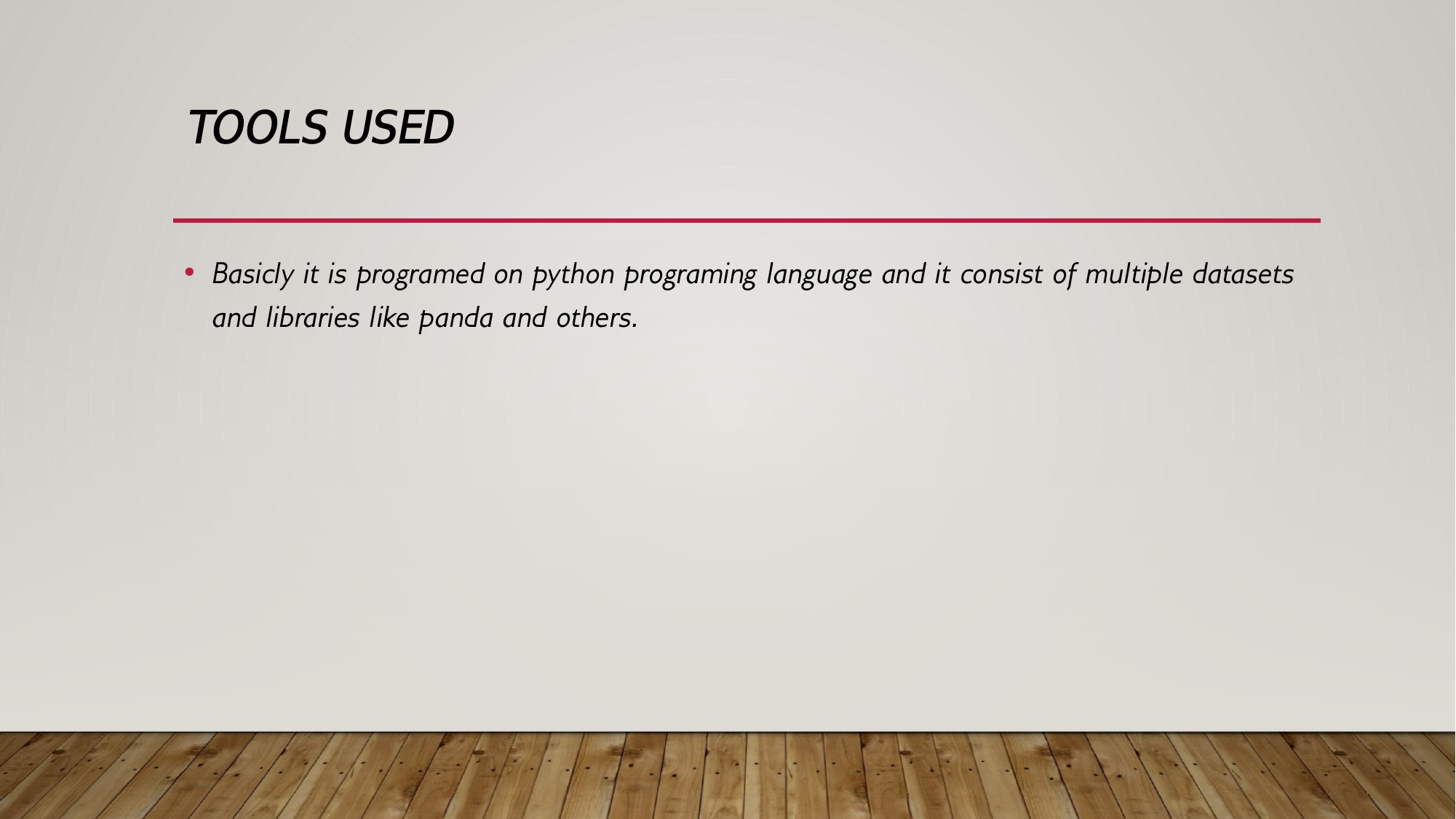

# TOOLS USED
Basicly it is programed on python programing language and it consist of multiple datasets and libraries like panda and others.